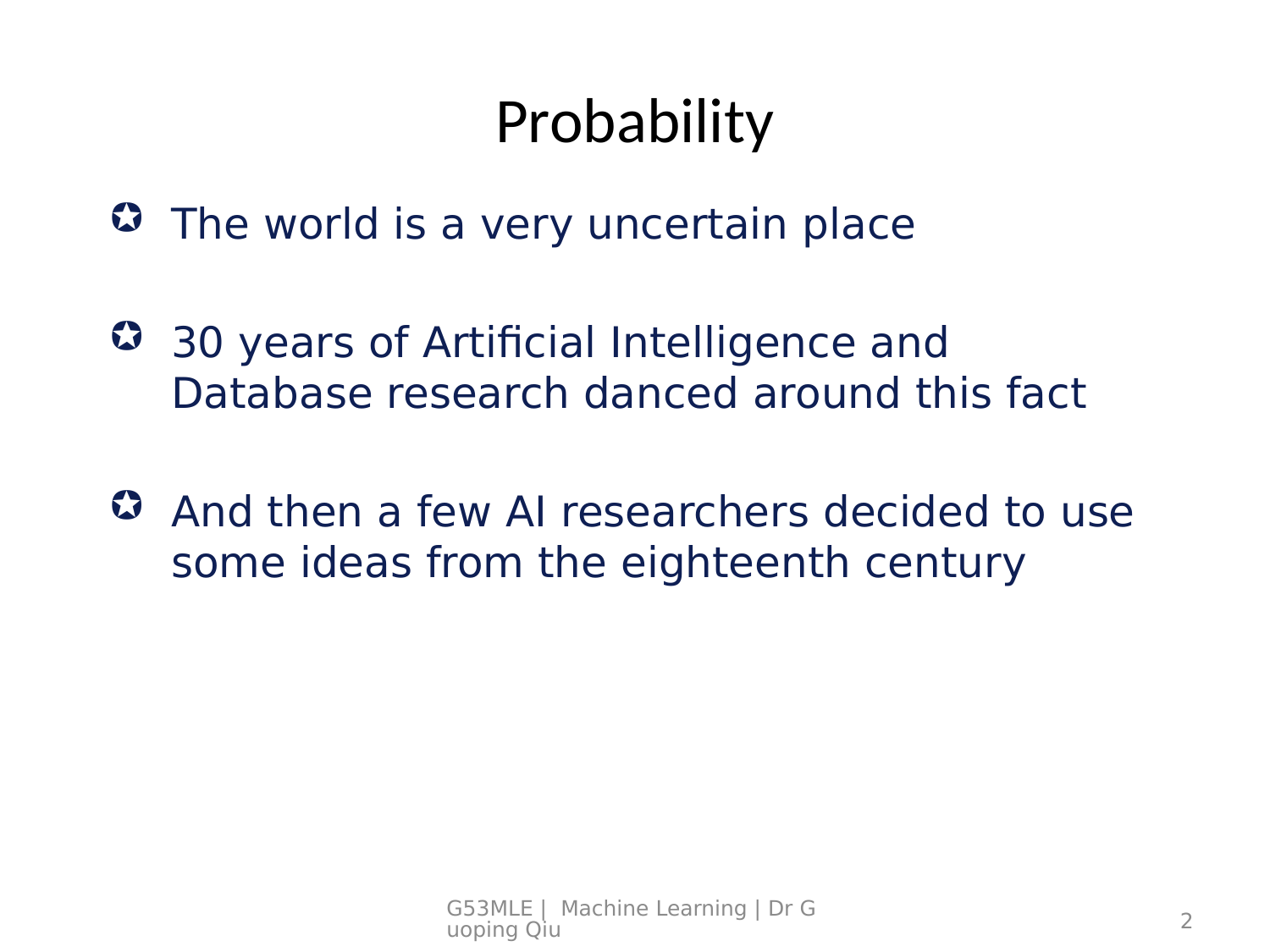

# Probability

The world is a very uncertain place

30 years of Artificial Intelligence and Database research danced around this fact

And then a few AI researchers decided to use some ideas from the eighteenth century

G53MLE |  Machine Learning | Dr Guoping Qiu

2